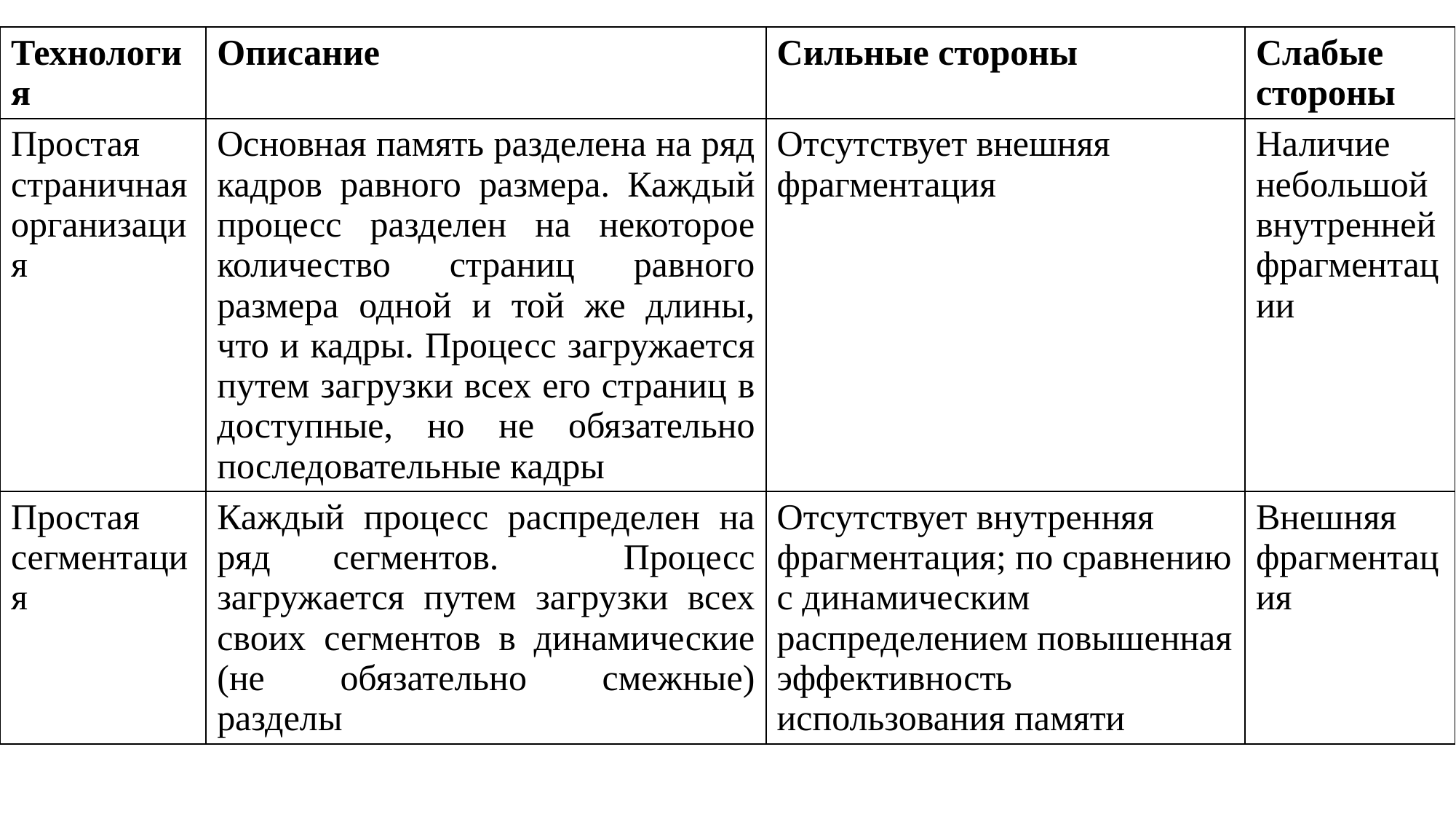

| Технология | Описание | Сильные стороны | Слабые стороны |
| --- | --- | --- | --- |
| Простая страничная организация | Основная память разделена на ряд кадров равного размера. Каждый процесс разделен на некоторое количество страниц равного размера одной и той же длины, что и кадры. Процесс загружается путем загрузки всех его страниц в доступные, но не обязательно последовательные кадры | Отсутствует внешняя фрагментация | Наличие небольшой внутренней фрагментации |
| Простая сегментация | Каждый процесс распределен на ряд сегментов. Процесс загружается путем загрузки всех своих сегментов в динамические (не обязательно смежные) разделы | Отсутствует внутренняя фрагментация; по сравнению с динамическим распределением повышенная эффективность использования памяти | Внешняя фрагментация |